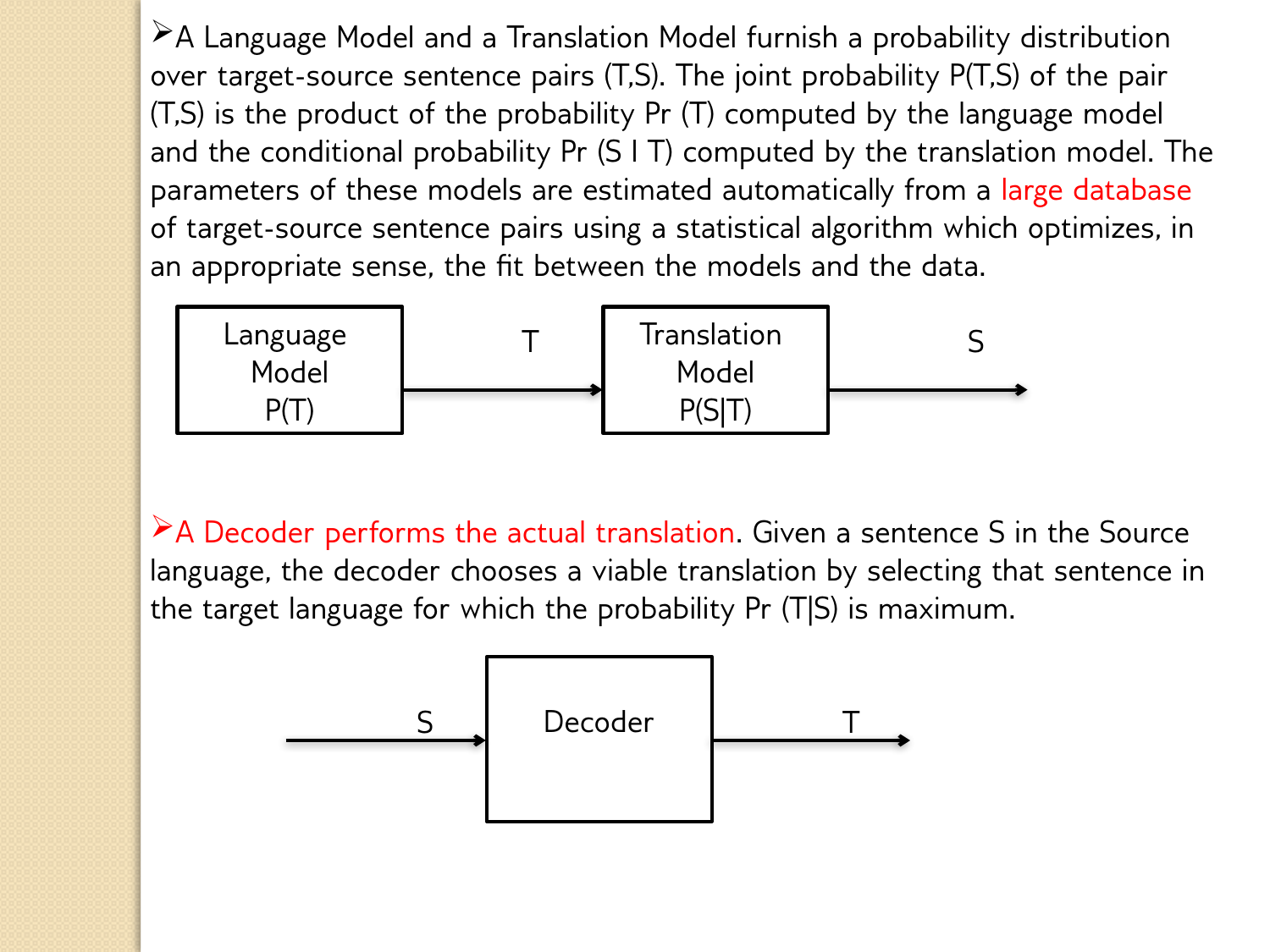

A Language Model and a Translation Model furnish a probability distribution over target-source sentence pairs (T,S). The joint probability P(T,S) of the pair (T,S) is the product of the probability Pr (T) computed by the language model and the conditional probability Pr (S I T) computed by the translation model. The parameters of these models are estimated automatically from a large database of target-source sentence pairs using a statistical algorithm which optimizes, in an appropriate sense, the fit between the models and the data.

                                       T                                             S

A Decoder performs the actual translation. Given a sentence S in the Source language, the decoder chooses a viable translation by selecting that sentence in the target language for which the probability Pr (T|S) is maximum.

                            S                                           T

Language
Model
P(T)
Translation
Model
P(S|T)

Decoder